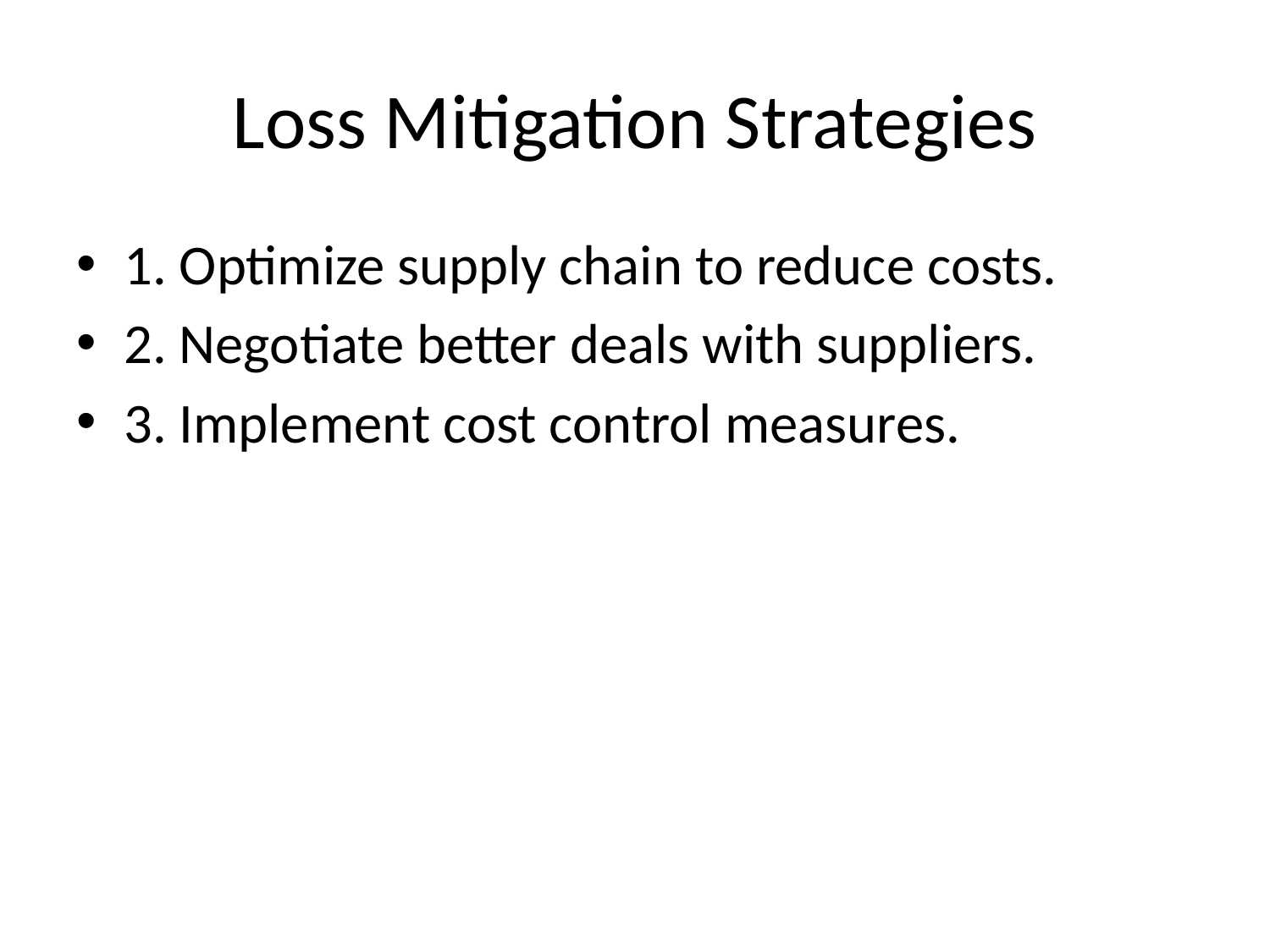

# Loss Mitigation Strategies
1. Optimize supply chain to reduce costs.
2. Negotiate better deals with suppliers.
3. Implement cost control measures.